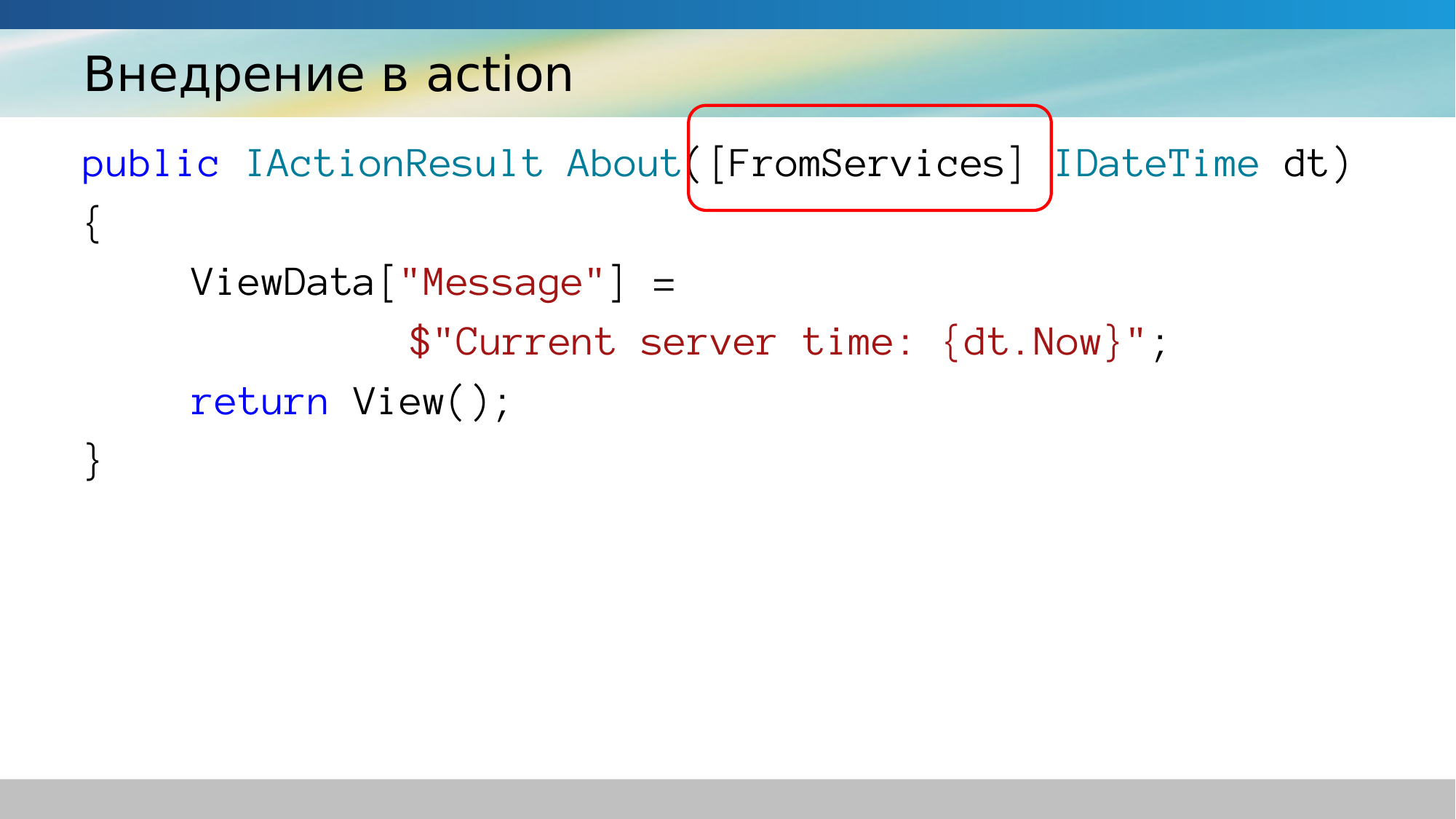

# Внедрение в action

public IActionResult About([FromServices] IDateTime dt)
{
	ViewData["Message"] =
			$"Current server time: {dt.Now}";
	return View();
}